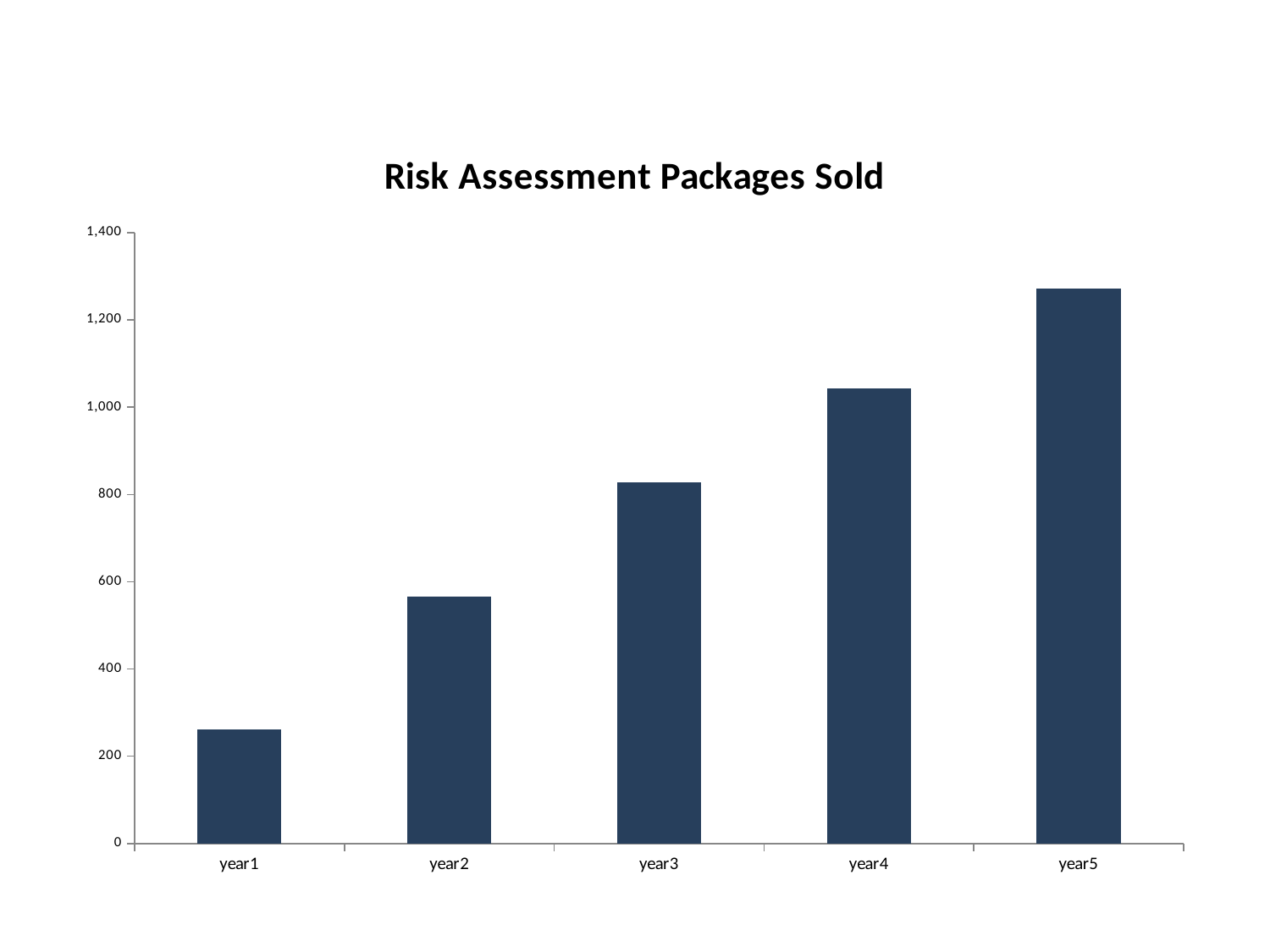

### Chart: Risk Assessment Packages Sold

| Category | Risk packages |
|---|---|
| year1 | 262.0 |
| year2 | 565.0 |
| year3 | 827.0 |
| year4 | 1042.0 |
| year5 | 1272.0 |